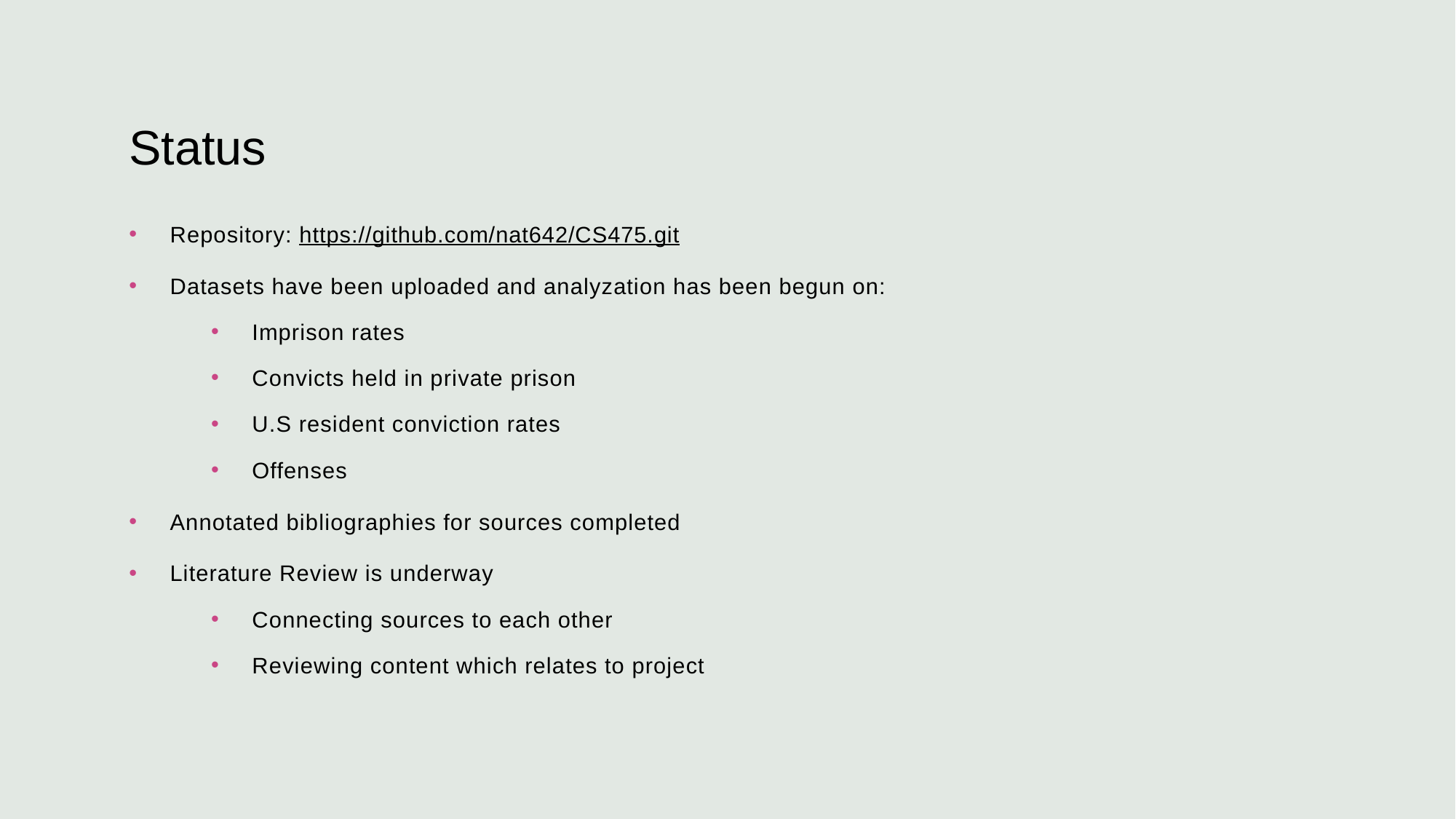

# Status
Repository: https://github.com/nat642/CS475.git
Datasets have been uploaded and analyzation has been begun on:
Imprison rates
Convicts held in private prison
U.S resident conviction rates
Offenses
Annotated bibliographies for sources completed
Literature Review is underway
Connecting sources to each other
Reviewing content which relates to project